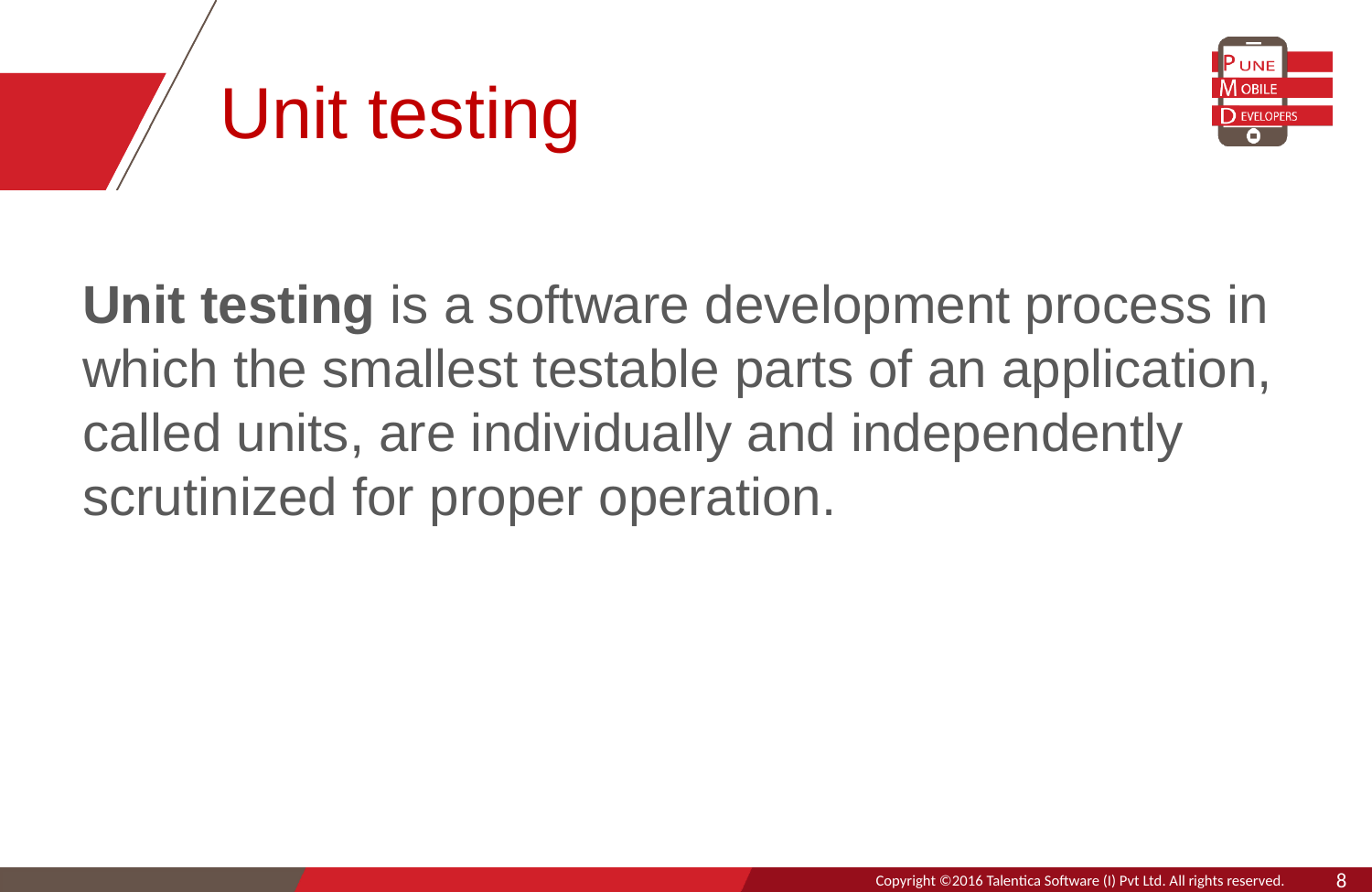

# Unit testing
Unit testing is a software development process in which the smallest testable parts of an application, called units, are individually and independently scrutinized for proper operation.